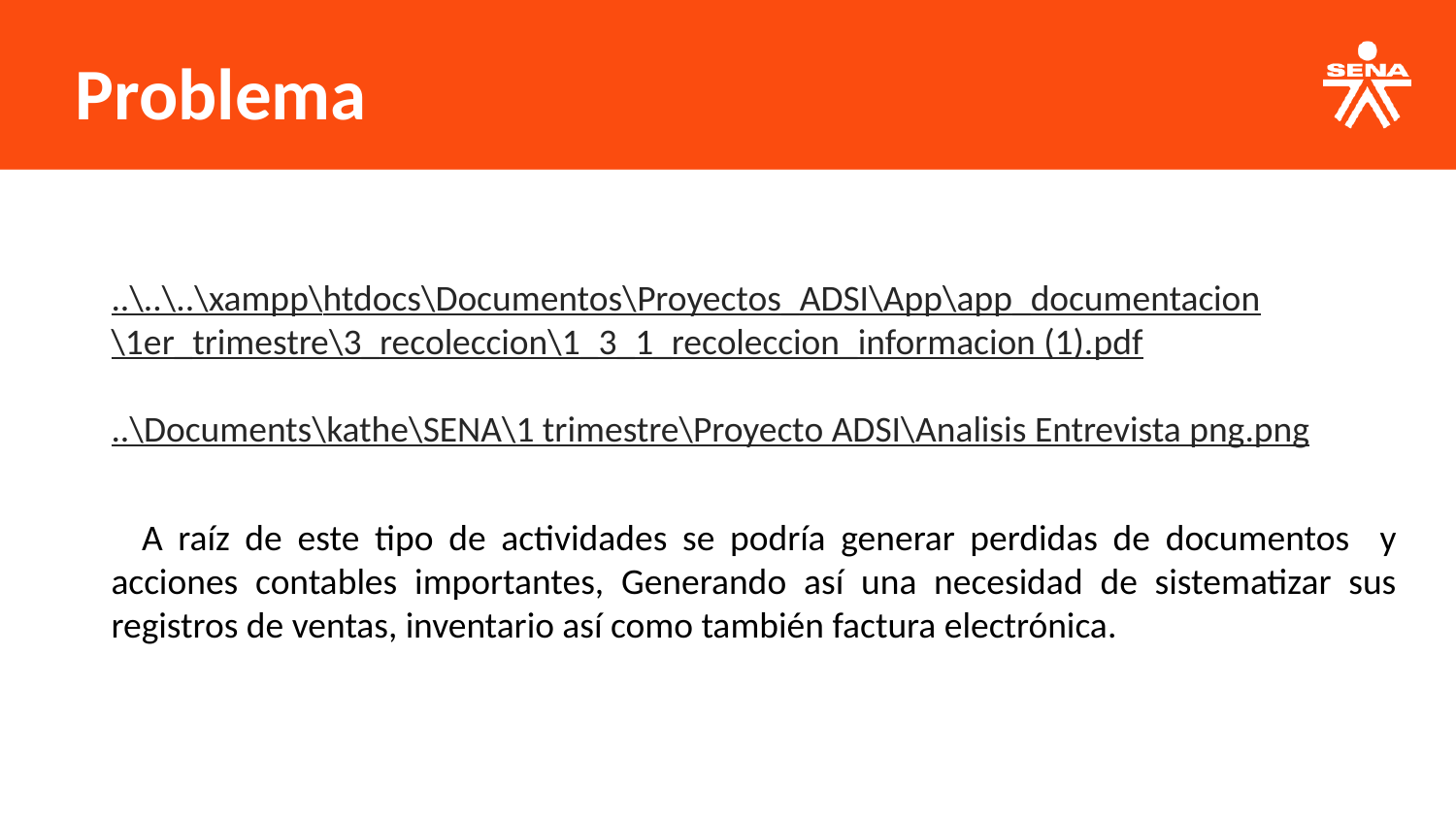

Problema
..\..\..\xampp\htdocs\Documentos\Proyectos_ADSI\App\app_documentacion\1er_trimestre\3_recoleccion\1_3_1_recoleccion_informacion (1).pdf

..\Documents\kathe\SENA\1 trimestre\Proyecto ADSI\Analisis Entrevista png.png

  A raíz de este tipo de actividades se podría generar perdidas de documentos  y acciones contables importantes, Generando así una necesidad de sistematizar sus registros de ventas, inventario así como también factura electrónica.